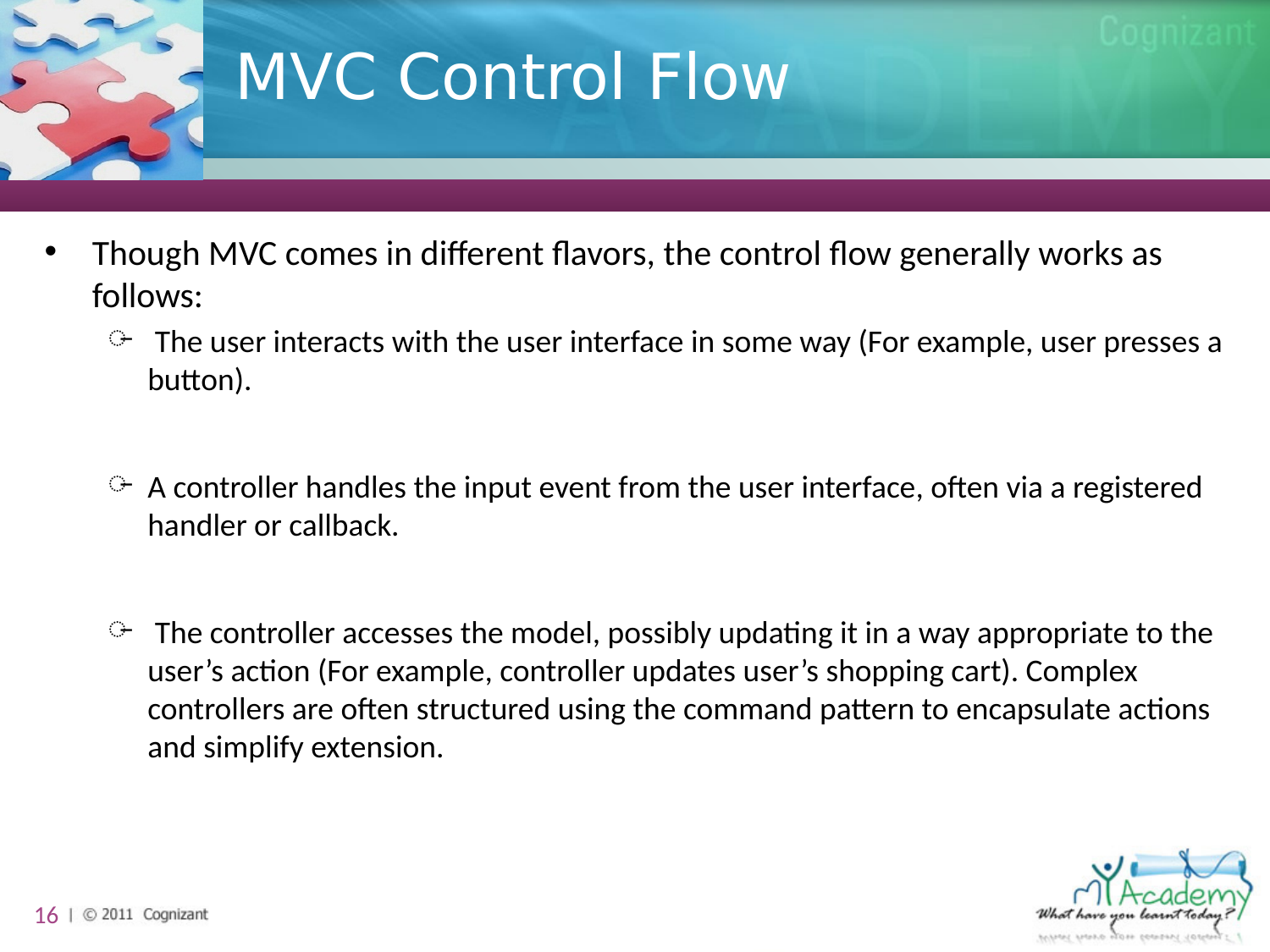

# MVC Control Flow
Though MVC comes in different flavors, the control flow generally works as follows:
 The user interacts with the user interface in some way (For example, user presses a button).

A controller handles the input event from the user interface, often via a registered handler or callback.

 The controller accesses the model, possibly updating it in a way appropriate to the user’s action (For example, controller updates user’s shopping cart). Complex controllers are often structured using the command pattern to encapsulate actions and simplify extension.
16